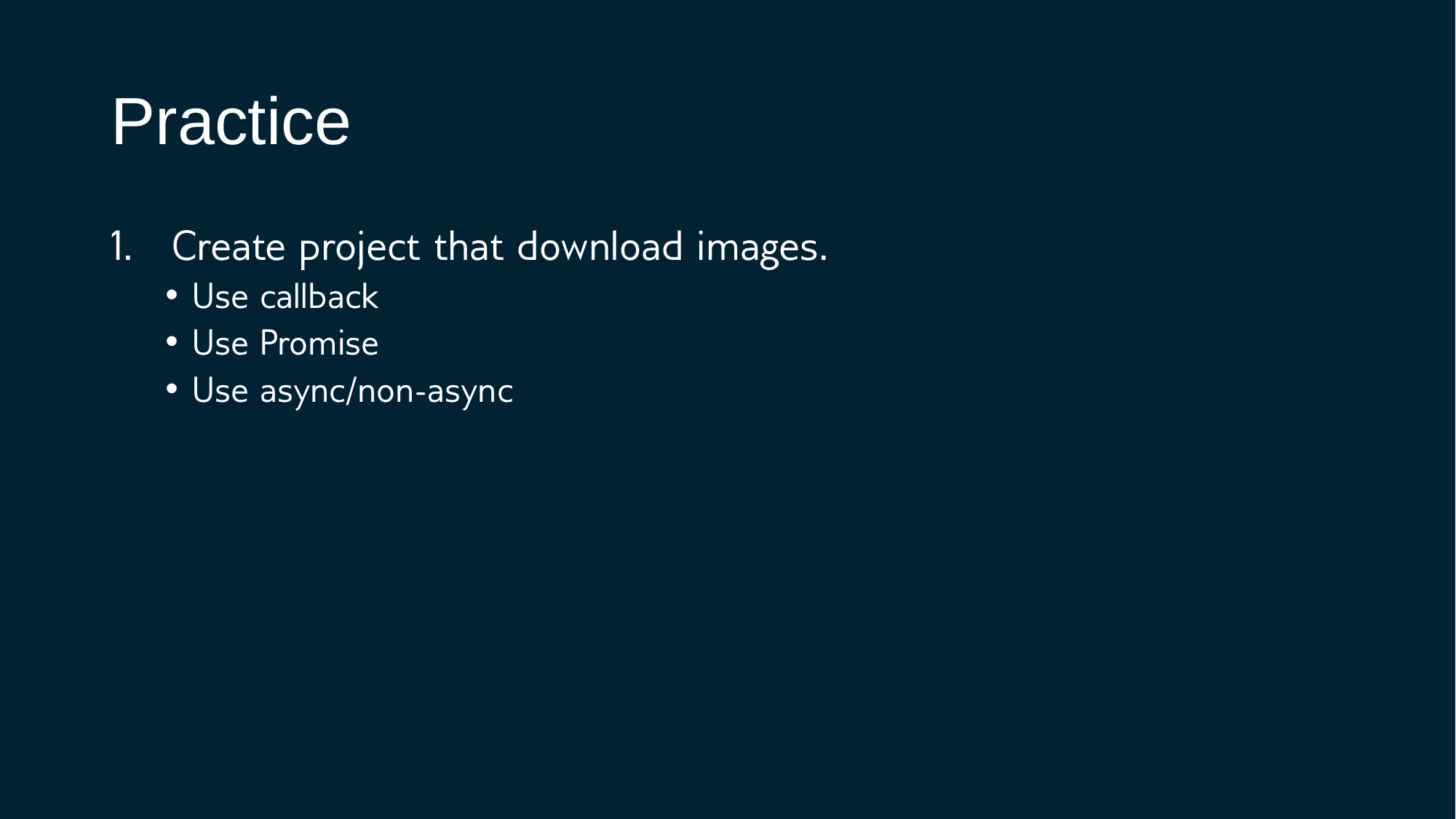

# Practice
Create project that download images.
Use callback
Use Promise
Use async/non-async